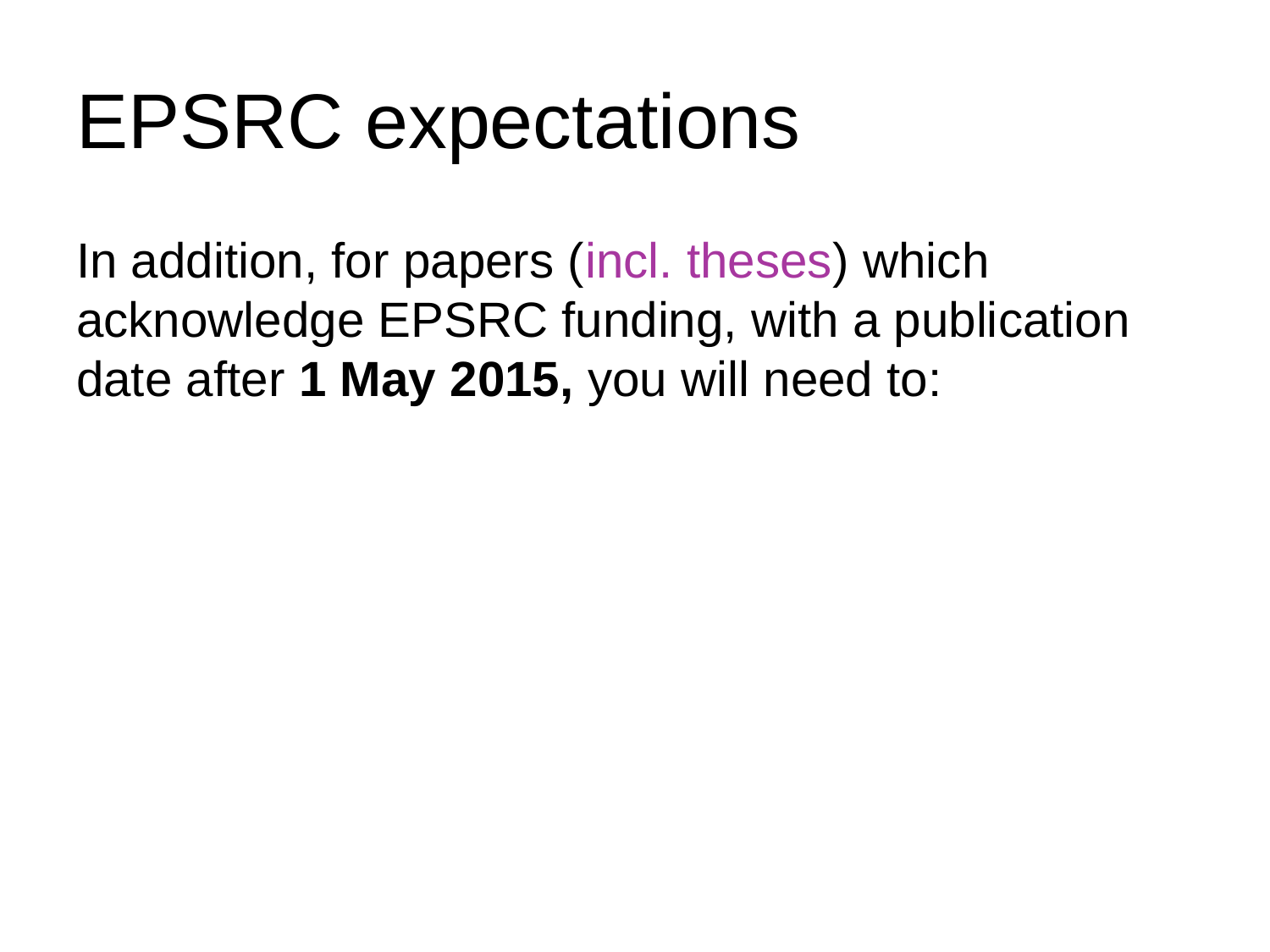

# EPSRC expectations
In addition, for papers (incl. theses) which acknowledge EPSRC funding, with a publication date after 1 May 2015, you will need to: